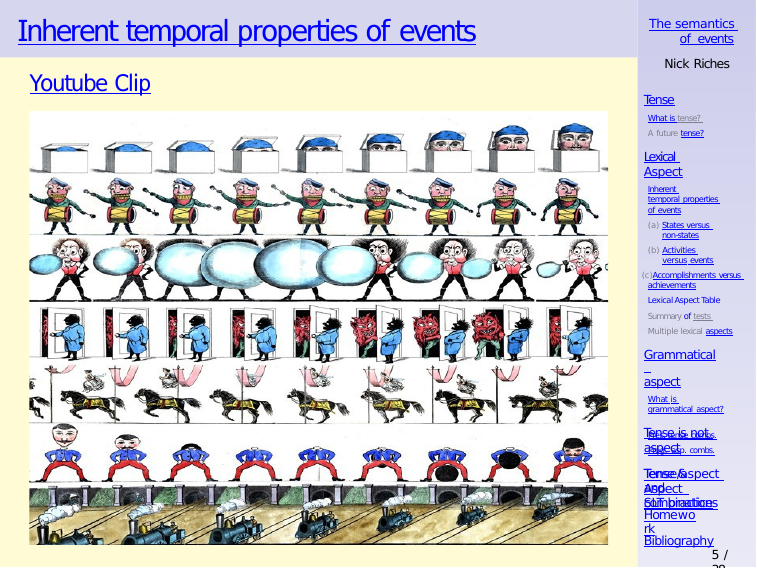

# Inherent temporal properties of events
The semantics of  events
Nick Riches

Tense
What is tense?  A future tense?

Lexical Aspect
Inherent temporal  properties of events
States versus non-states
Activities versus events
Accomplishments versus  achievements
Lexical Aspect Table  Summary of tests  Multiple lexical aspects

Grammatical  aspect
What is grammatical  aspect?

Tense is not aspect

Tense & Aspect  combinations
Youtube Clip

Pres. tense combs.
Prog.  asp. combs.
Tense/aspect and
SLT practice
Homework
Bibliography
5 / 38